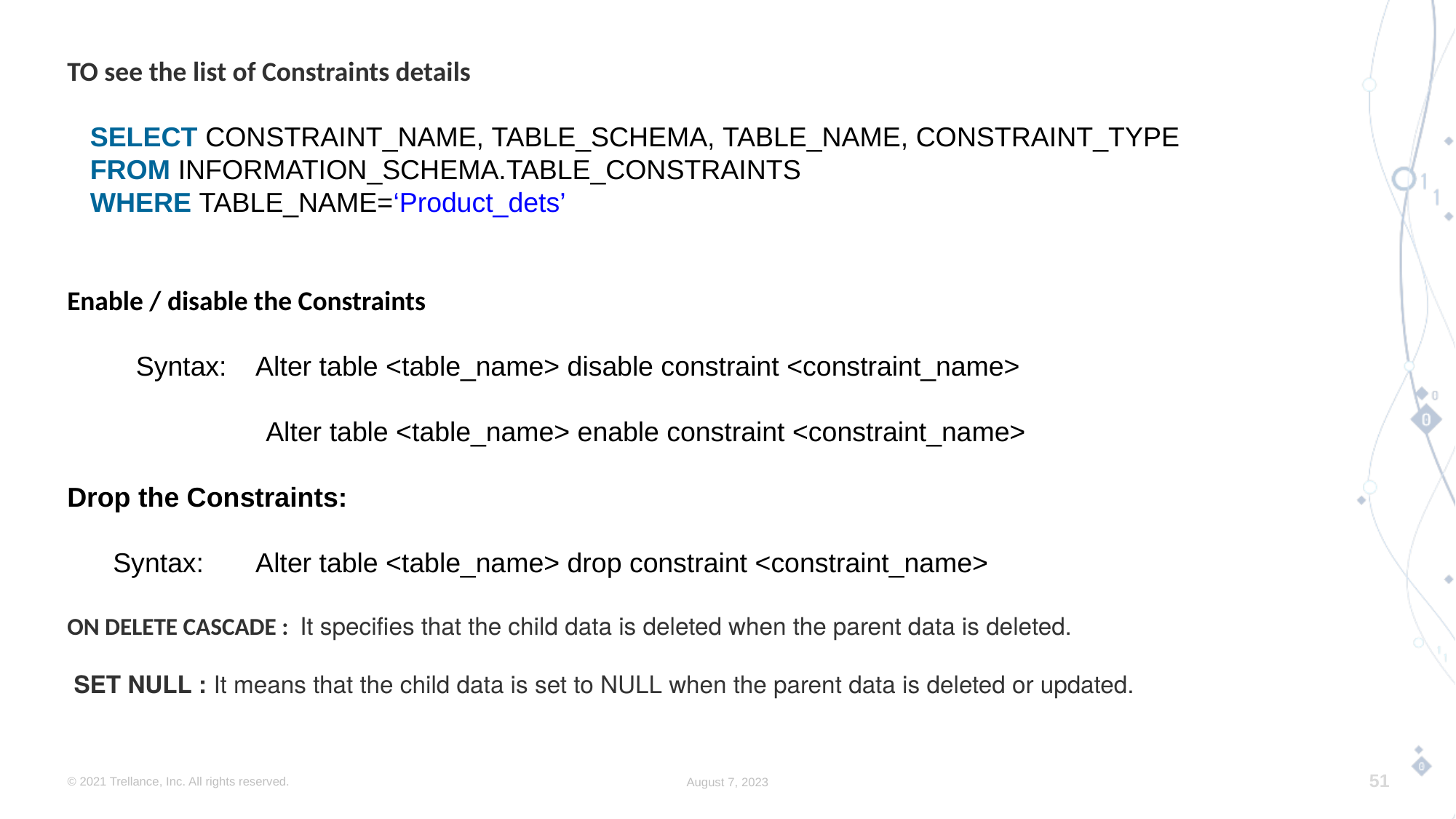

TO see the list of Constraints details

   SELECT CONSTRAINT_NAME, TABLE_SCHEMA, TABLE_NAME, CONSTRAINT_TYPE
   FROM INFORMATION_SCHEMA.TABLE_CONSTRAINTS
   WHERE TABLE_NAME=‘Product_dets’

Enable / disable the Constraints

         Syntax:    Alter table <table_name> disable constraint <constraint_name>

                          Alter table <table_name> enable constraint <constraint_name>

Drop the Constraints:

      Syntax:       Alter table <table_name> drop constraint <constraint_name>

ON DELETE CASCADE :  It specifies that the child data is deleted when the parent data is deleted.

 SET NULL : It means that the child data is set to NULL when the parent data is deleted or updated.

© 2021 Trellance, Inc. All rights reserved.
August 7, 2023
51